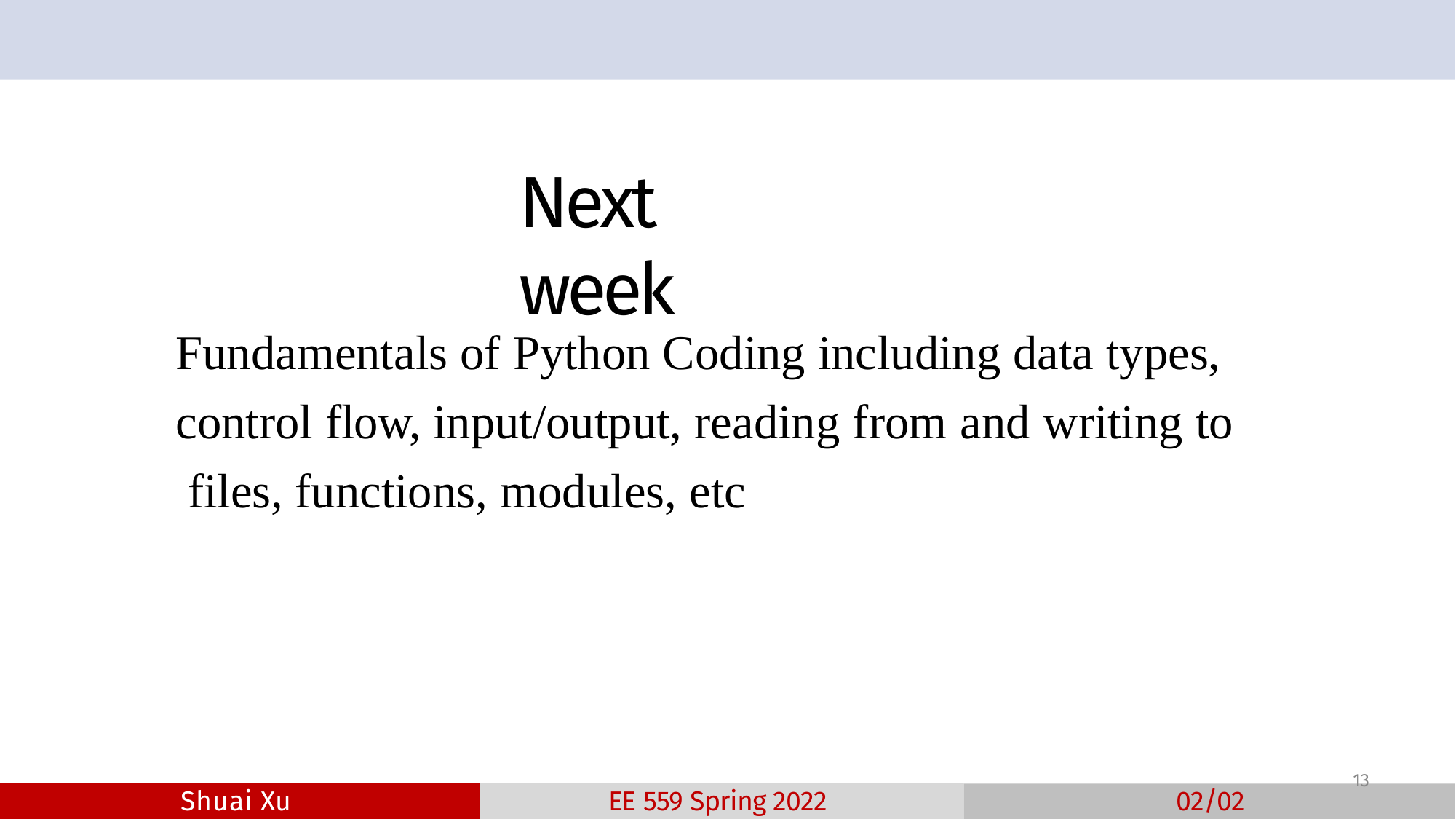

Next week
Fundamentals of Python Coding including data types,  control flow, input/output, reading from and writing to  files, functions, modules, etc
13

Shuai Xu
EE 559 Spring 2022
02/02